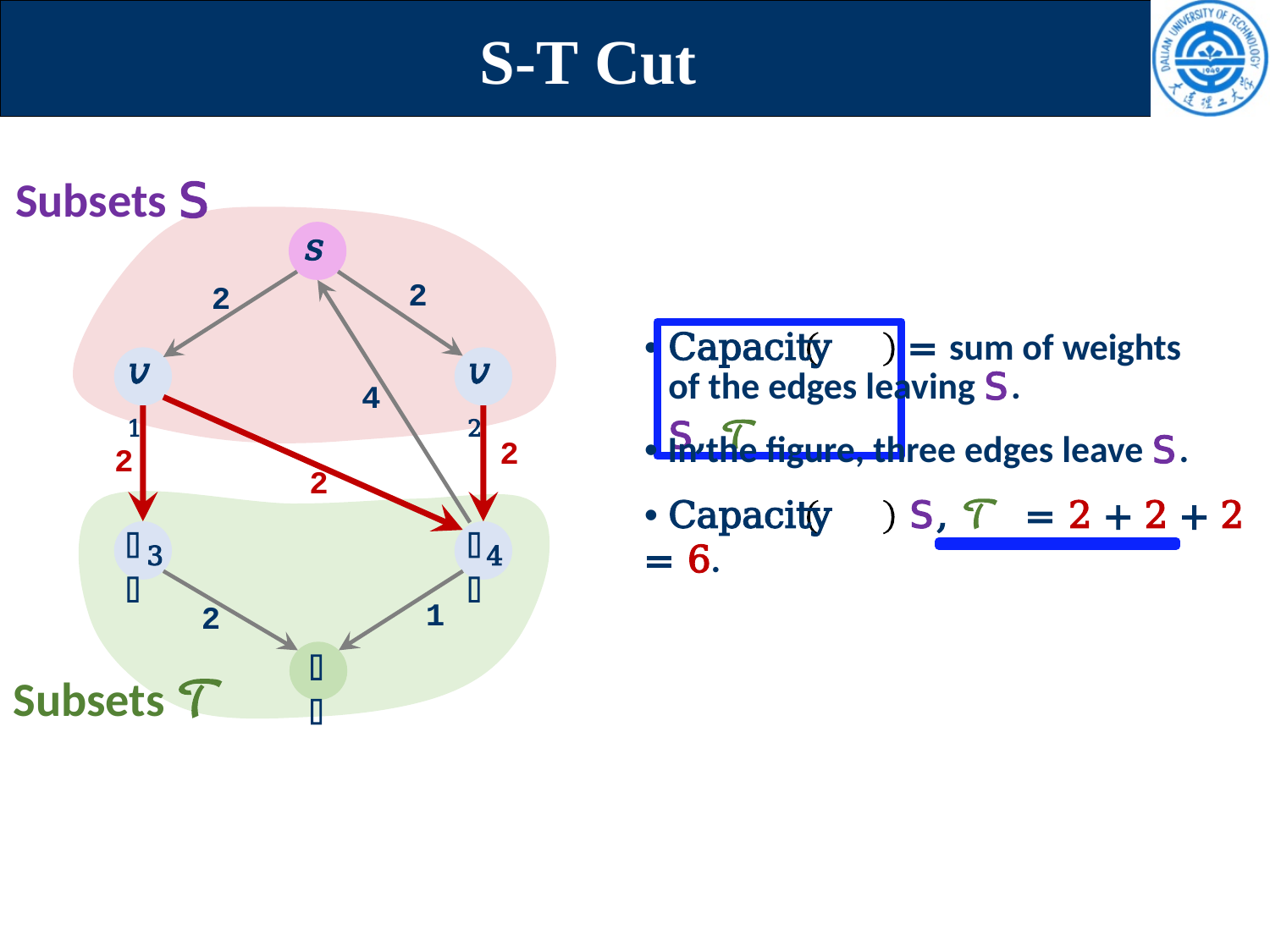

# S-T Cut
Subsets 𝖲
𝑠

2
2

•
= sum of weights
Capacity	𝖲, 𝒯

𝑣1
𝑣2

of the edges leaving 𝖲.
4
• In the figure, three edges leave 𝖲.
• Capacity	𝖲, 𝒯	= 2 + 2 + 2 = 6.
2
2
2

𝑣
𝑣

3
4

1
2
𝑡

Subsets 𝒯